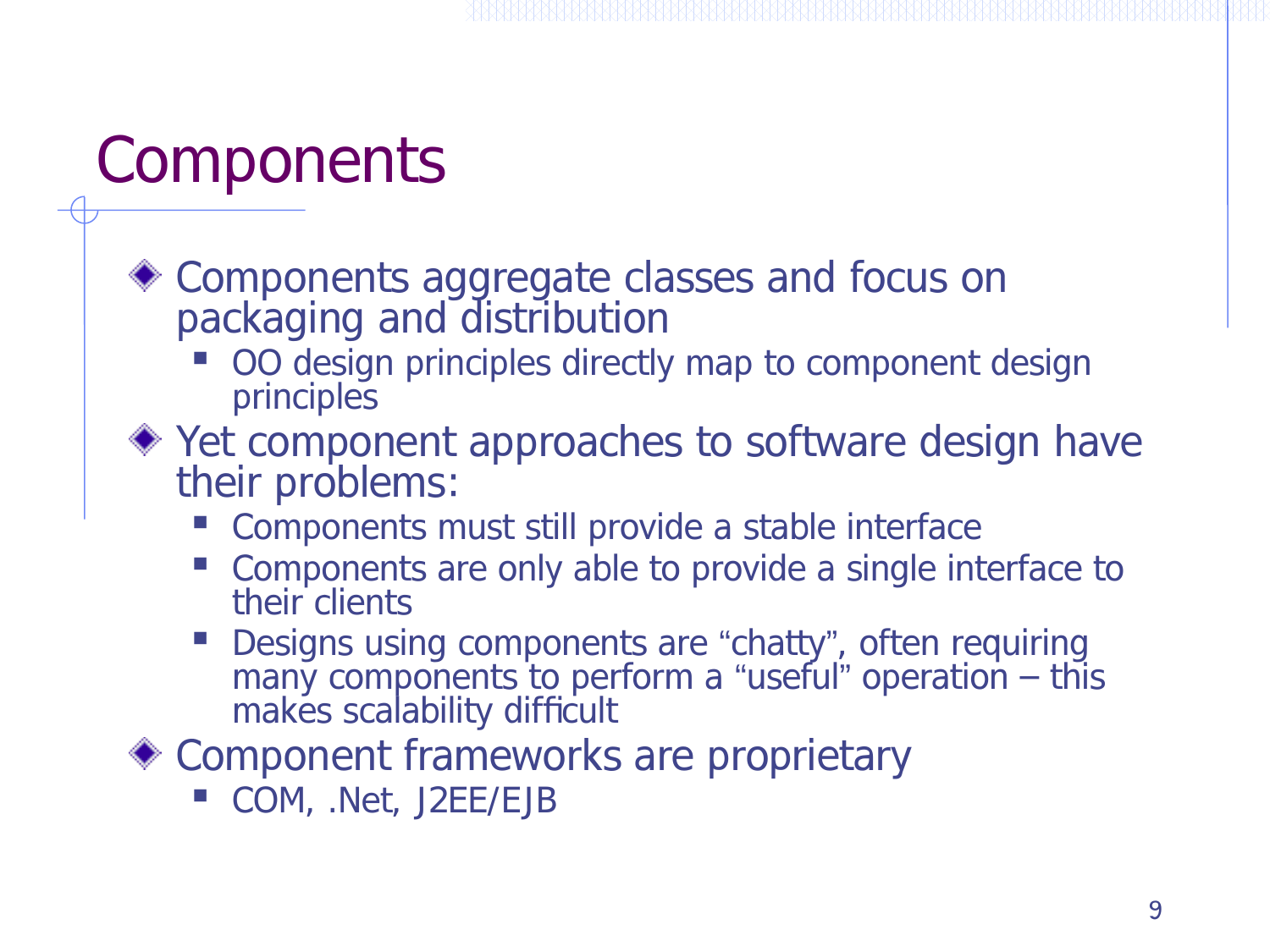

# Components
Components aggregate classes and focus on packaging and distribution
OO design principles directly map to component design principles
Yet component approaches to software design have their problems:
Components must still provide a stable interface
Components are only able to provide a single interface to their clients
Designs using components are “chatty”, often requiring many components to perform a “useful” operation – this makes scalability difficult
Component frameworks are proprietary
COM, .Net, J2EE/EJB
9